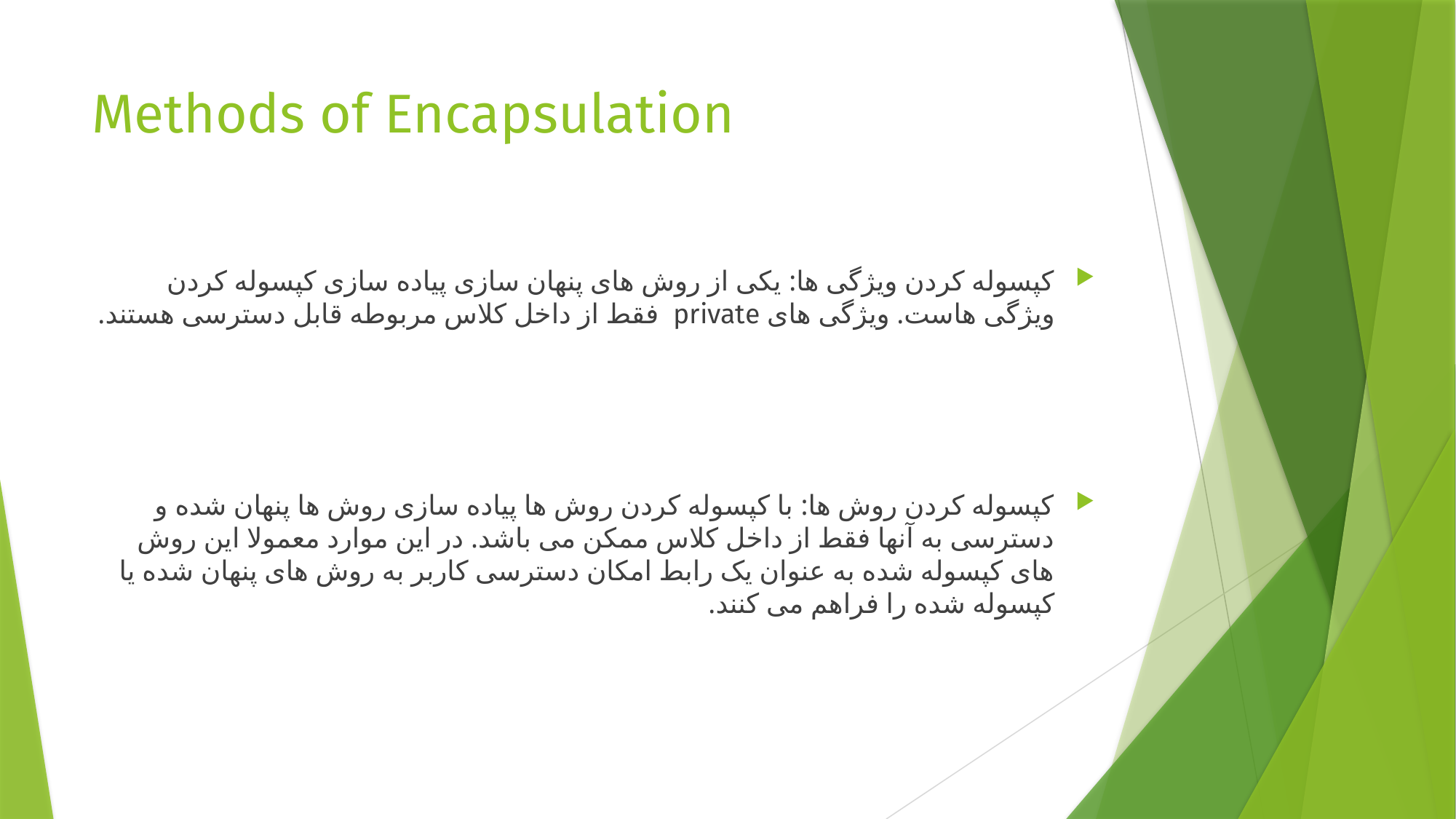

# Methods of Encapsulation
کپسوله کردن ویژگی ها: یکی از روش های پنهان سازی پیاده سازی کپسوله کردن ویژگی هاست. ویژگی های private  فقط از داخل کلاس مربوطه قابل دسترسی هستند.

کپسوله کردن روش ها: با کپسوله کردن روش ها پیاده سازی روش ها پنهان شده و دسترسی به آنها فقط از داخل کلاس ممکن می باشد. در این موارد معمولا این روش های کپسوله شده به عنوان یک رابط امکان دسترسی کاربر به روش های پنهان شده یا کپسوله شده را فراهم می کنند.